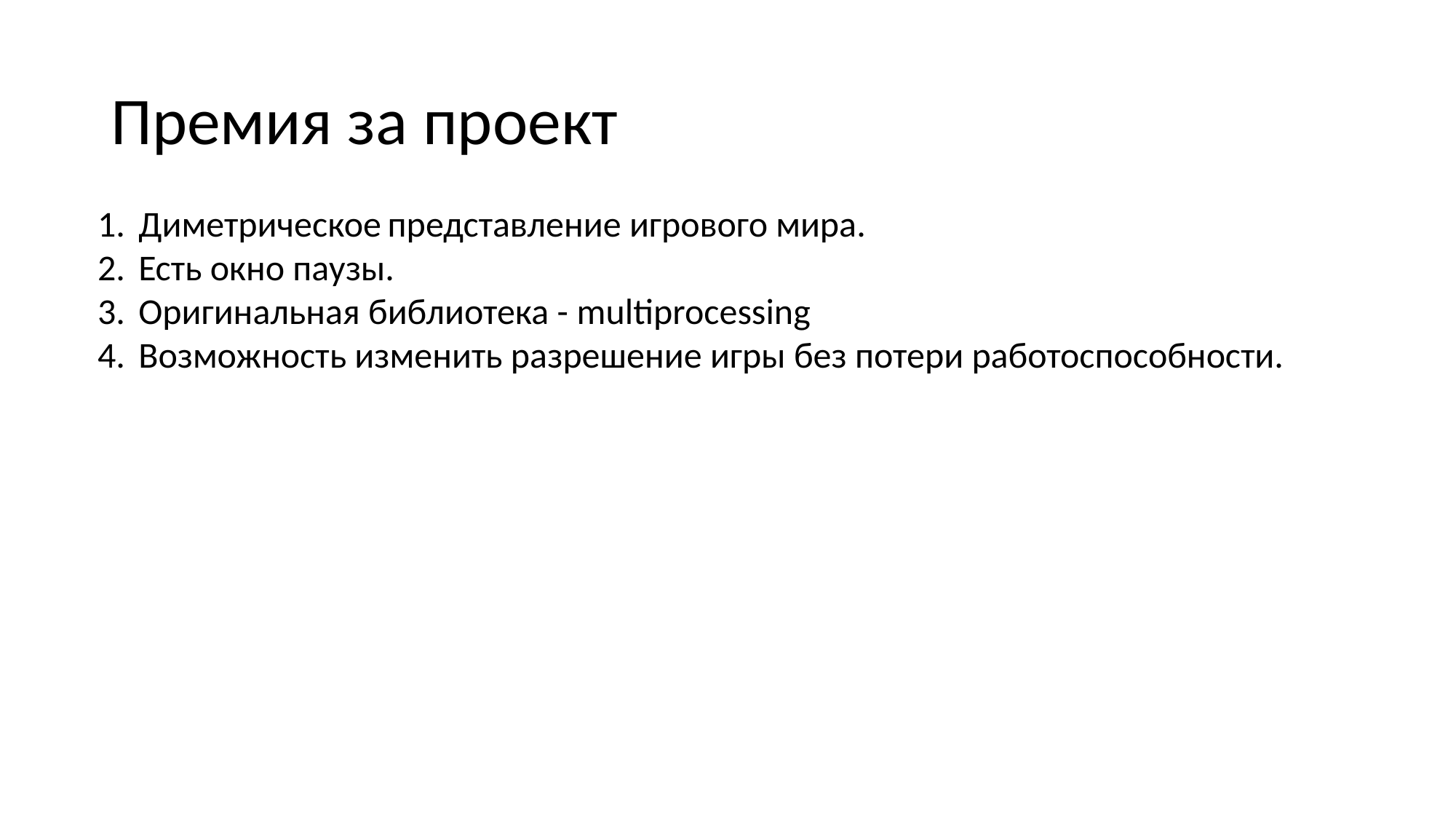

# Премия за проект
Диметрическое представление игрового мира.
Есть окно паузы.
Оригинальная библиотека - multiprocessing
Возможность изменить разрешение игры без потери работоспособности.